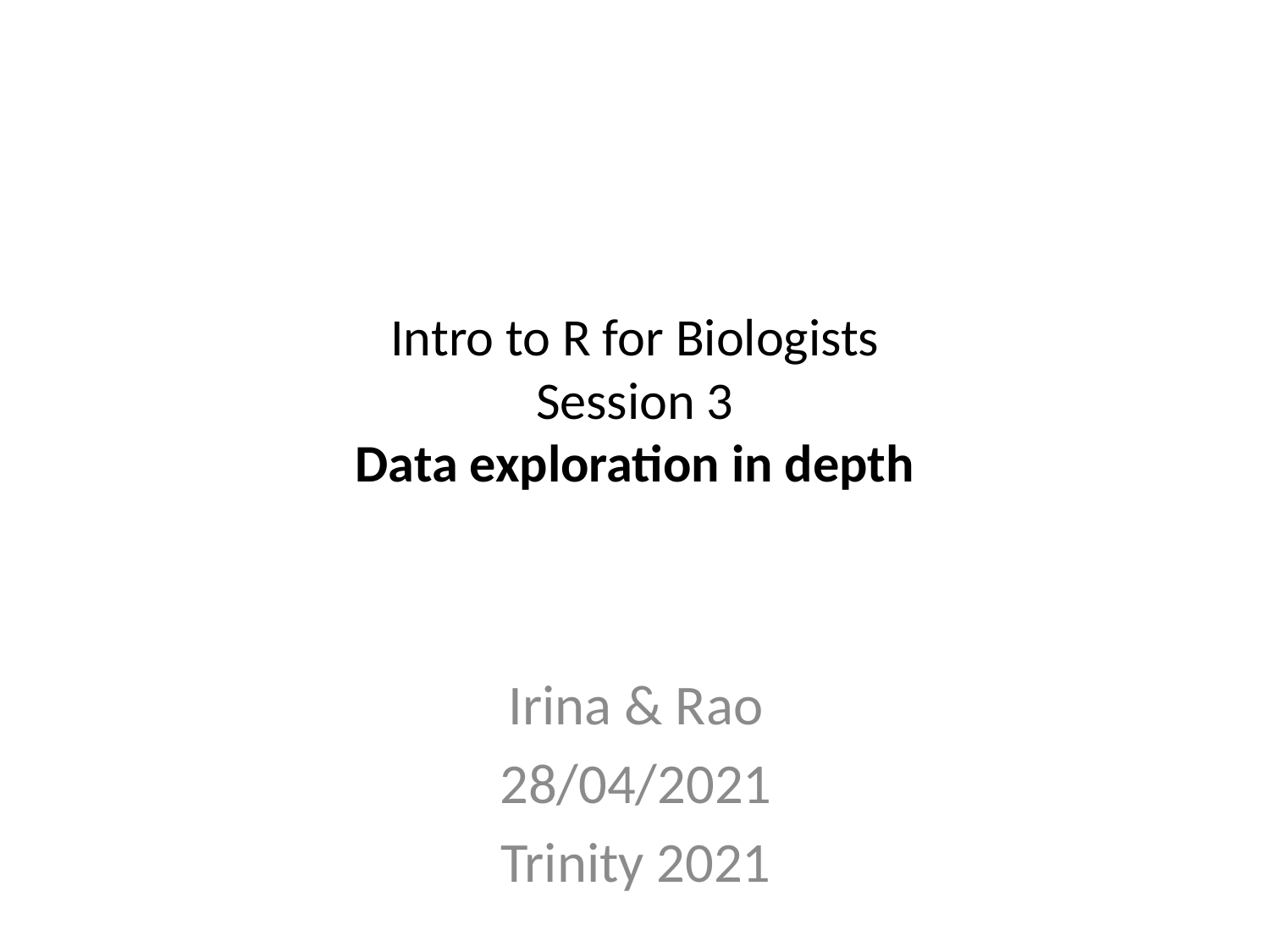

# Intro to R for Biologists Session 3 Data exploration in depth
Irina & Rao
28/04/2021
Trinity 2021